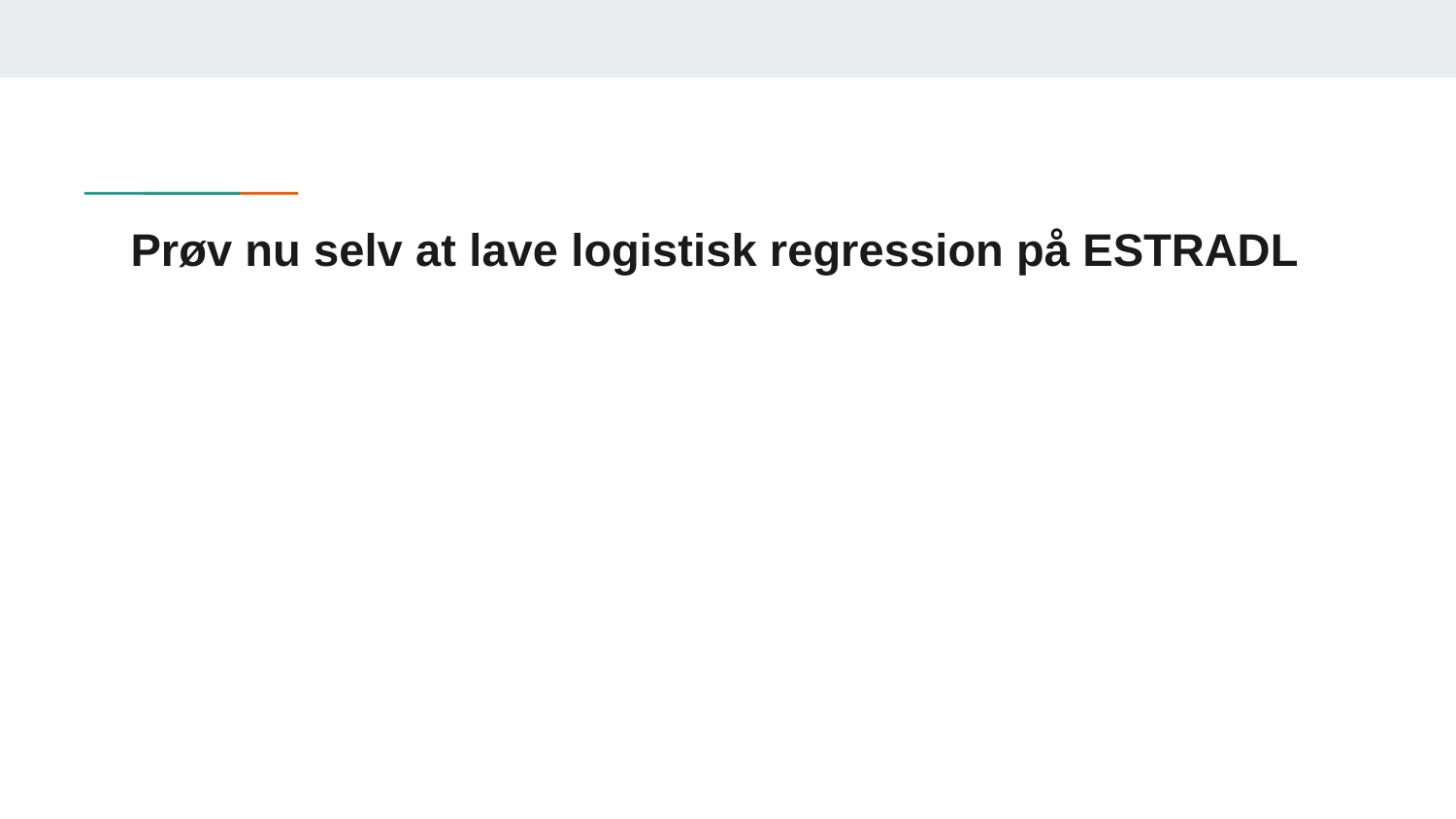

# Prøv nu selv at lave logistisk regression på ESTRADL